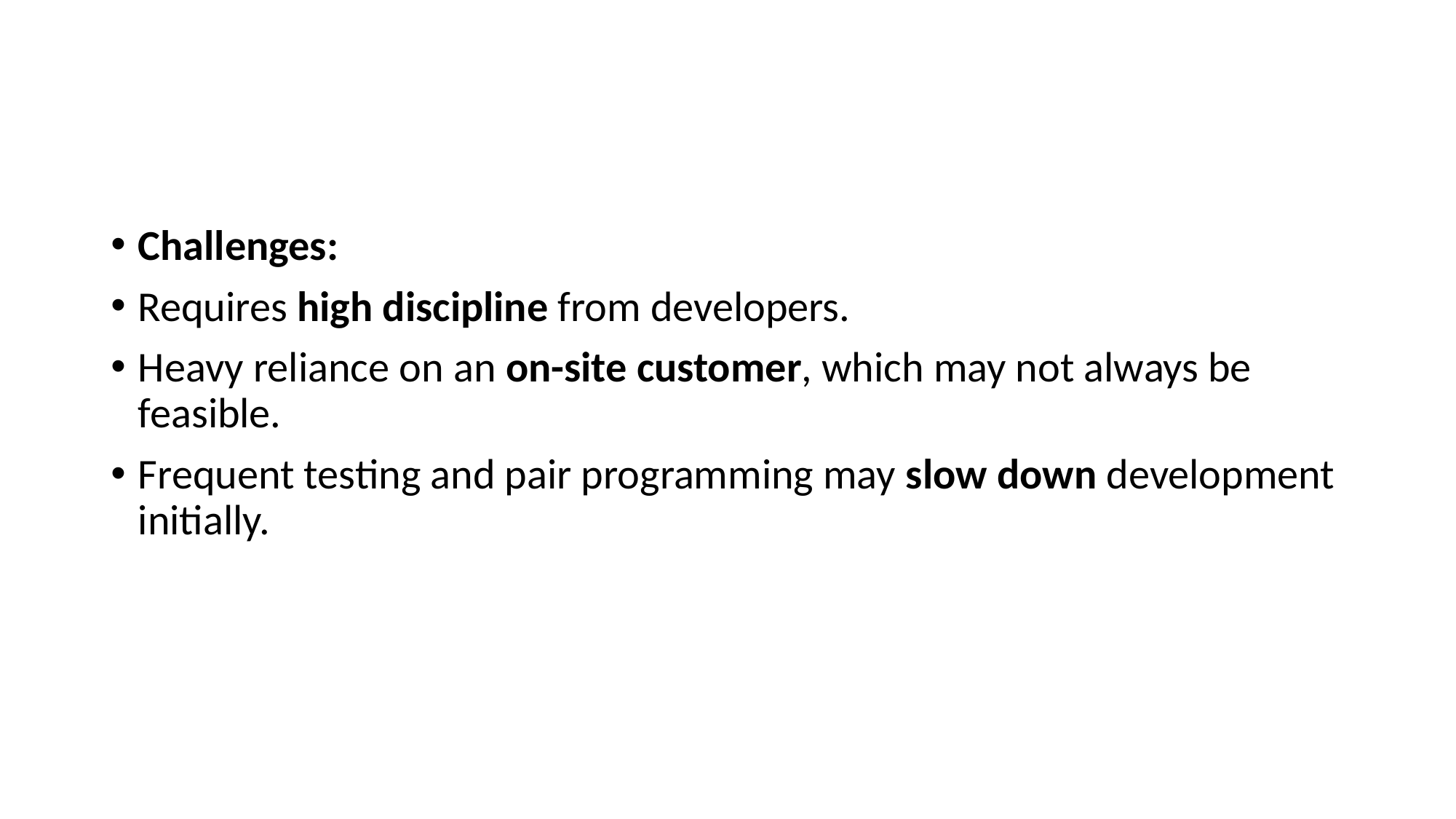

#
Challenges:
Requires high discipline from developers.
Heavy reliance on an on-site customer, which may not always be feasible.
Frequent testing and pair programming may slow down development initially.